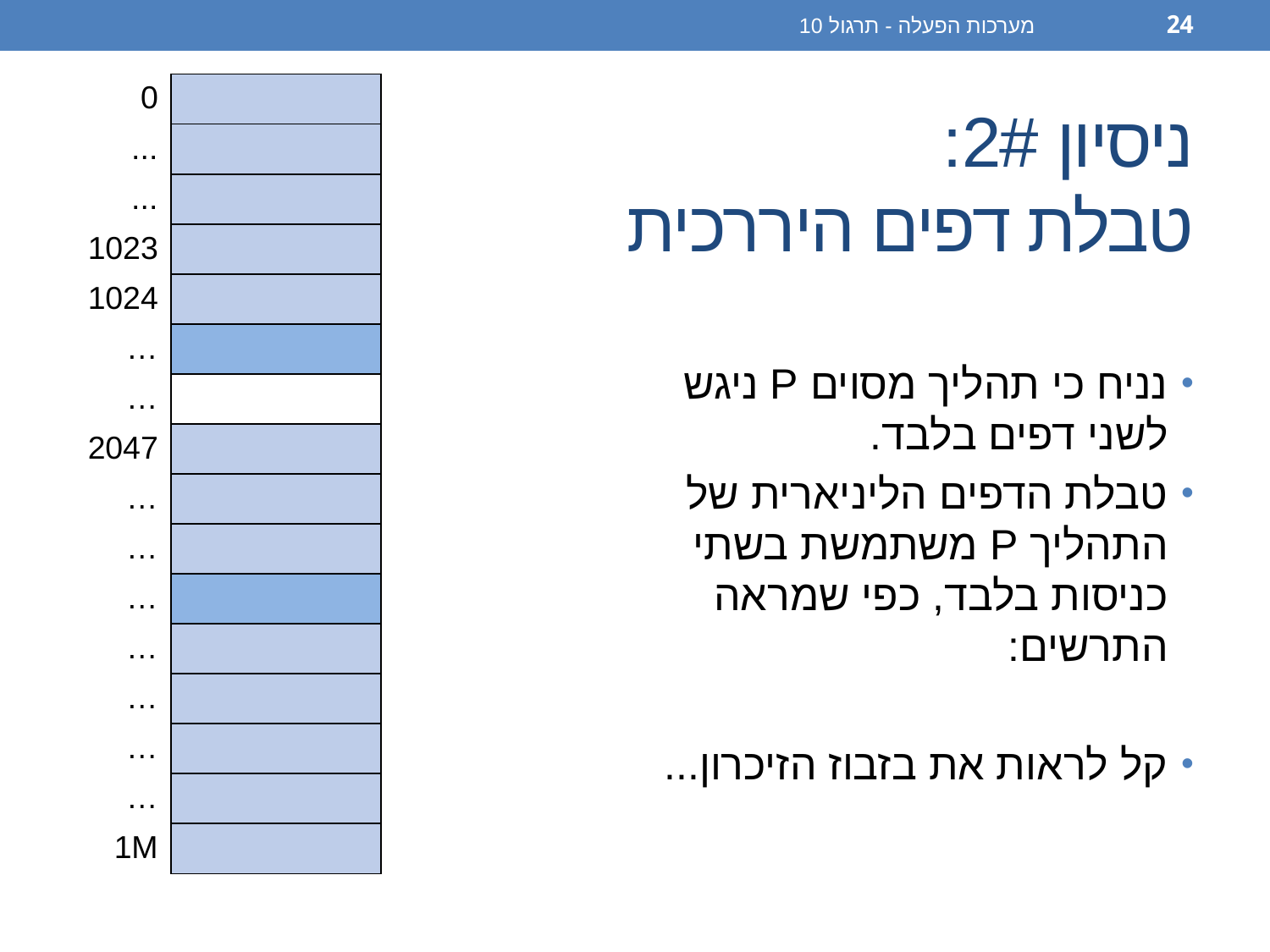

מערכות הפעלה - תרגול 10
24
# ניסיון 2#: טבלת דפים היררכית
| 0 |  |
| --- | --- |
| ... |  |
| ... |  |
| 1023 |  |
| 1024 |  |
| … |  |
| … |  |
| 2047 |  |
| … |  |
| … |  |
| … |  |
| … |  |
| … |  |
| … |  |
| … |  |
| 1M |  |

נניח כי תהליך מסוים P ניגש לשני דפים בלבד.
טבלת הדפים הליניארית של התהליך P משתמשת בשתי כניסות בלבד, כפי שמראה התרשים:

קל לראות את בזבוז הזיכרון...